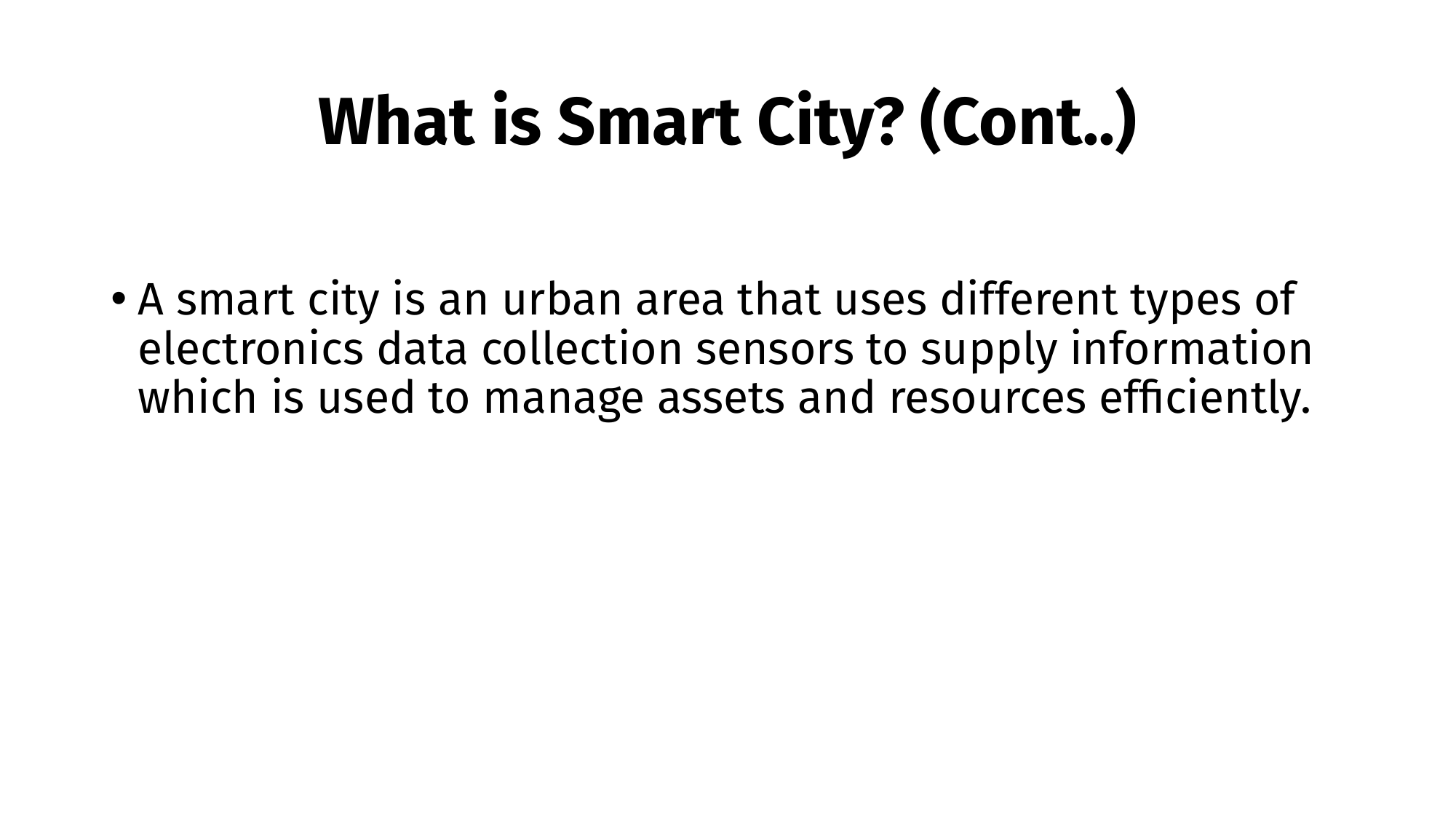

# What is Smart City? (Cont..)
A smart city is an urban area that uses different types of electronics data collection sensors to supply information which is used to manage assets and resources efficiently.